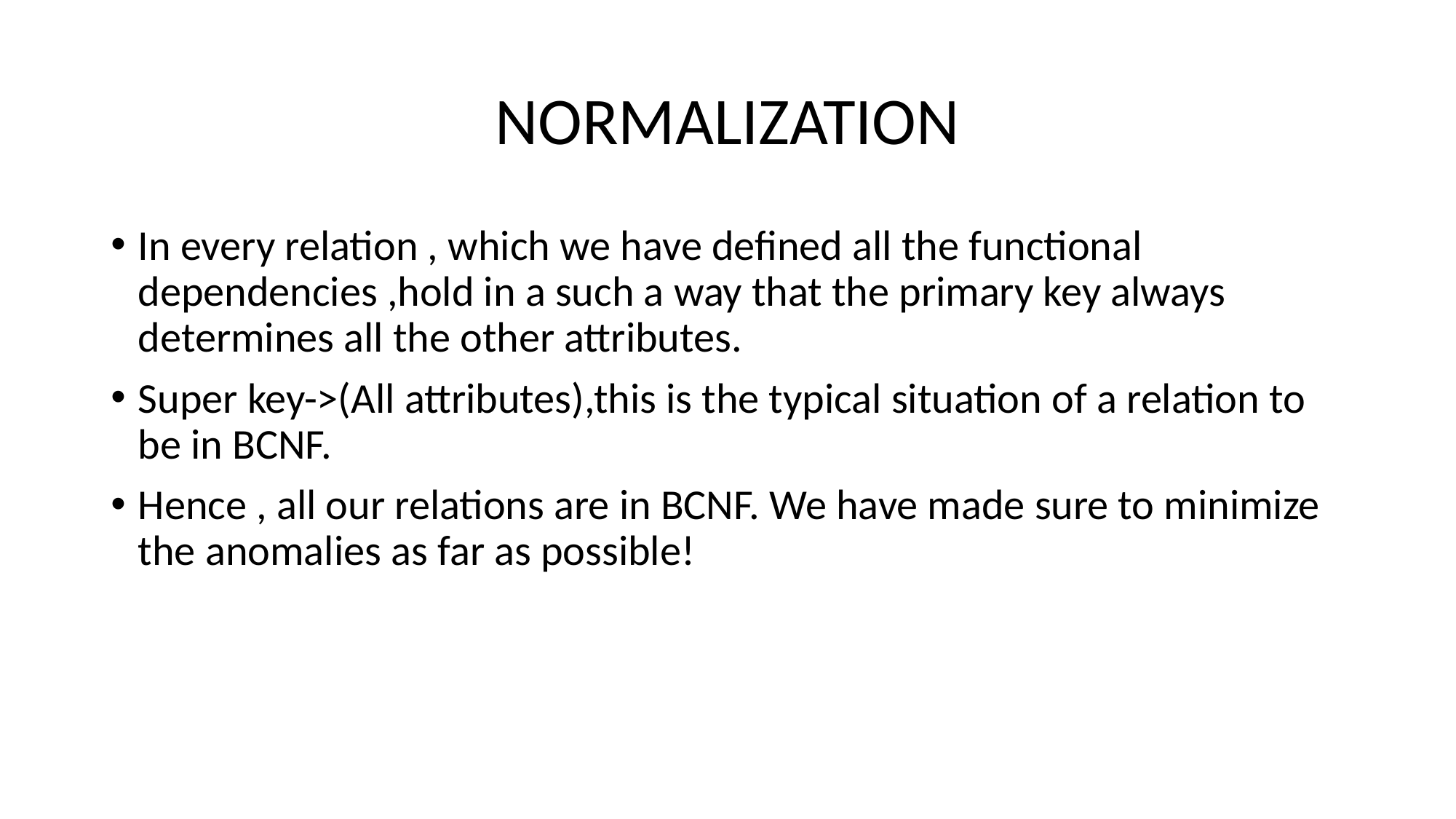

# NORMALIZATION
In every relation , which we have defined all the functional dependencies ,hold in a such a way that the primary key always determines all the other attributes.
Super key->(All attributes),this is the typical situation of a relation to be in BCNF.
Hence , all our relations are in BCNF. We have made sure to minimize the anomalies as far as possible!